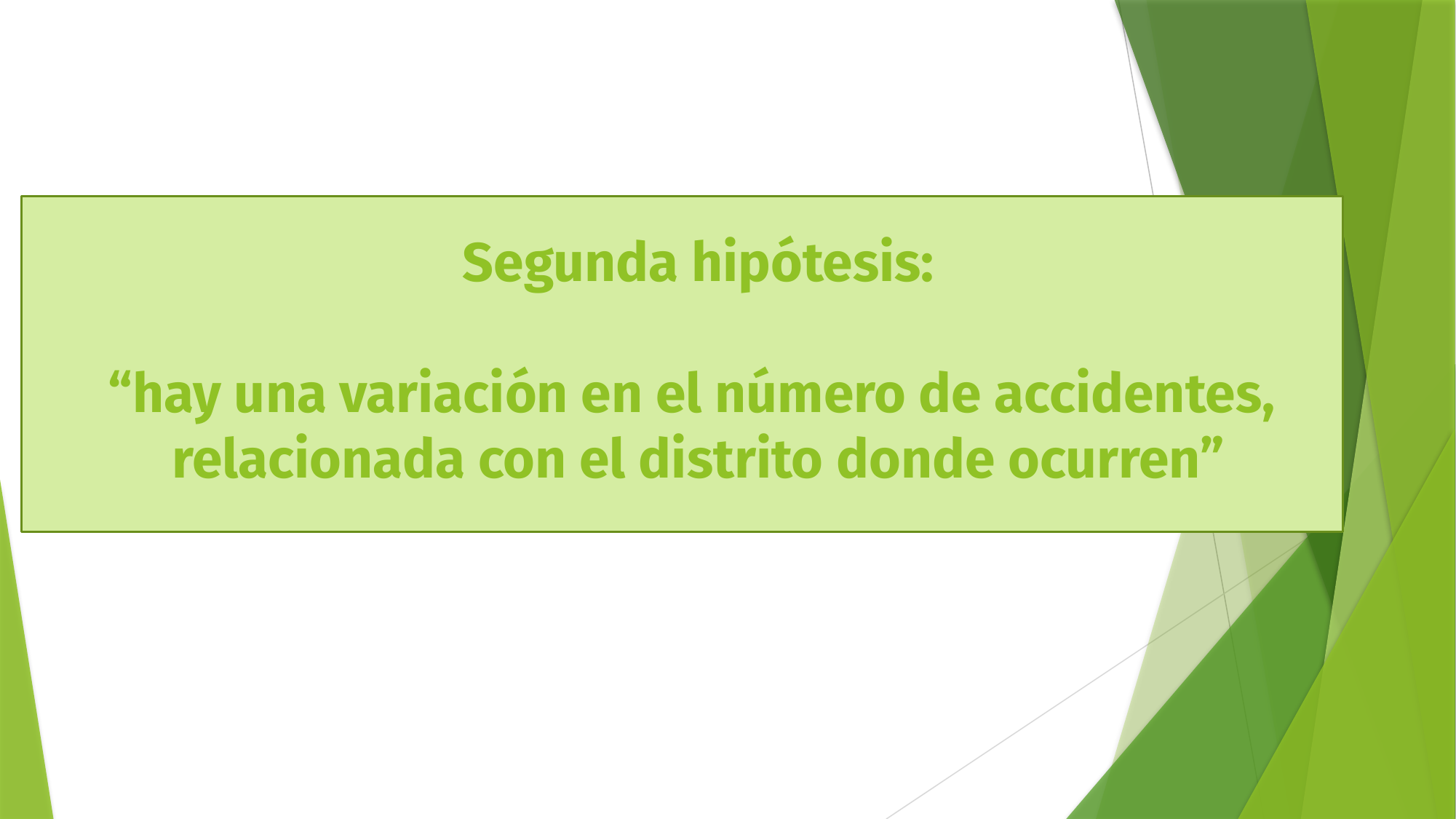

# Segunda hipótesis: “hay una variación en el número de accidentes,  relacionada con el distrito donde ocurren”